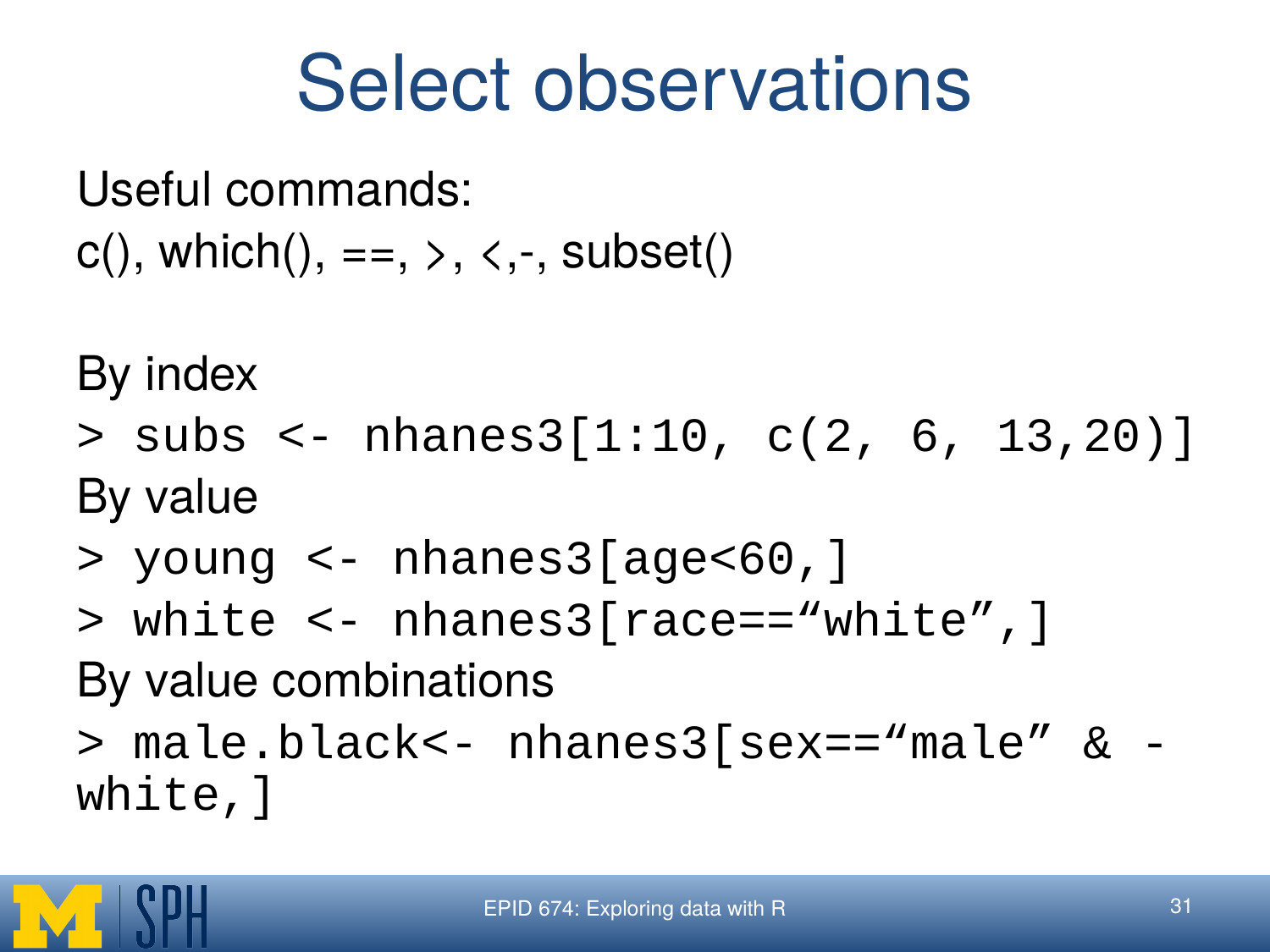

# Select observations
Useful commands:
c(), which(), ==, >, <,-, subset()

By index
> subs <- nhanes3[1:10, c(2, 6, 13,20)]
By value
> young <- nhanes3[age<60,]
> white <- nhanes3[race==“white”,]
By value combinations
> male.black<- nhanes3[sex==“male” & -white,]

EPID 674: Exploring data with R
31